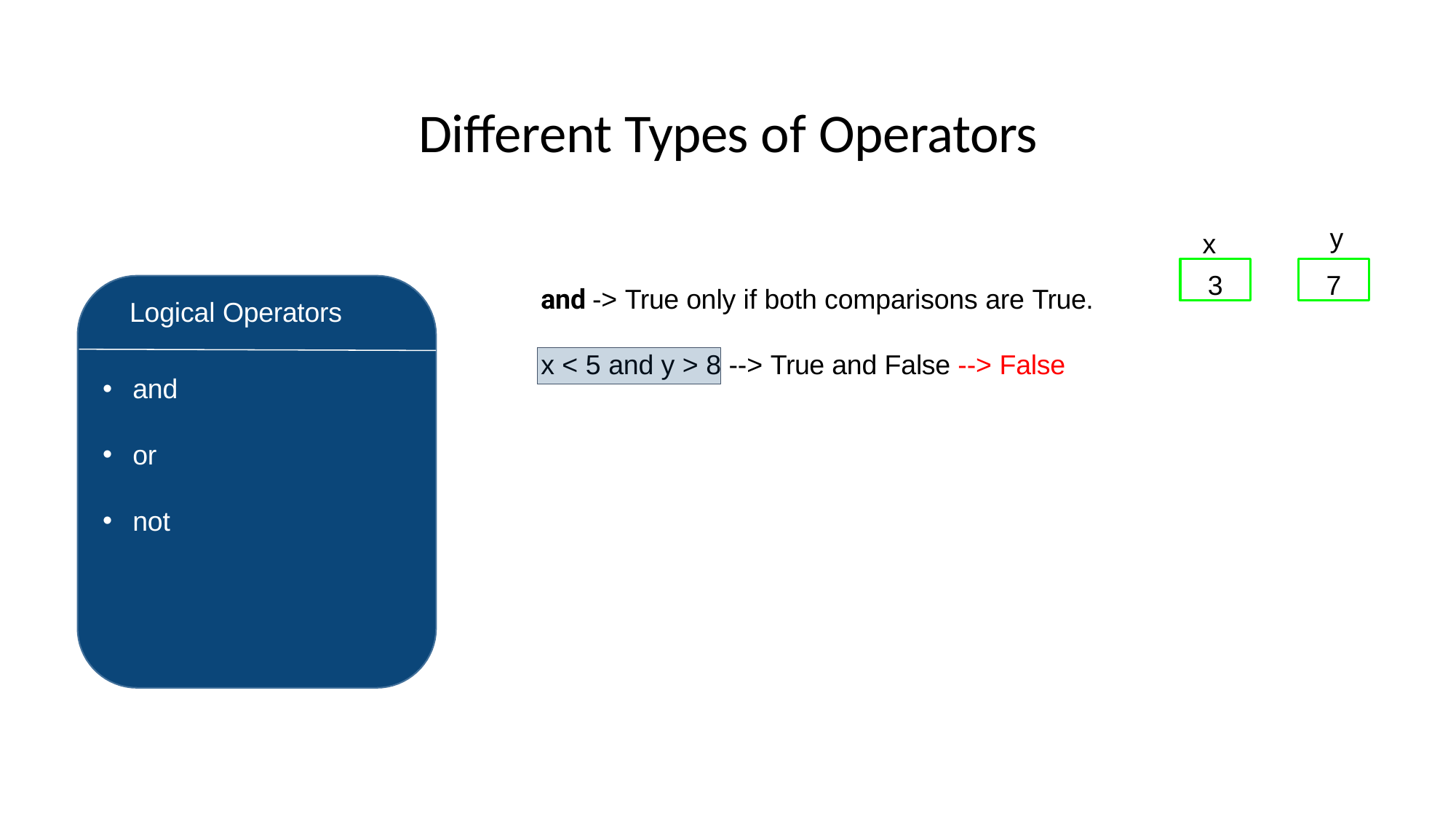

# Different Types of Operators
y
x
3
7

and -> True only if both comparisons are True.
Logical Operators
x < 5 and y > 8 --> True and False --> False

and

or

not